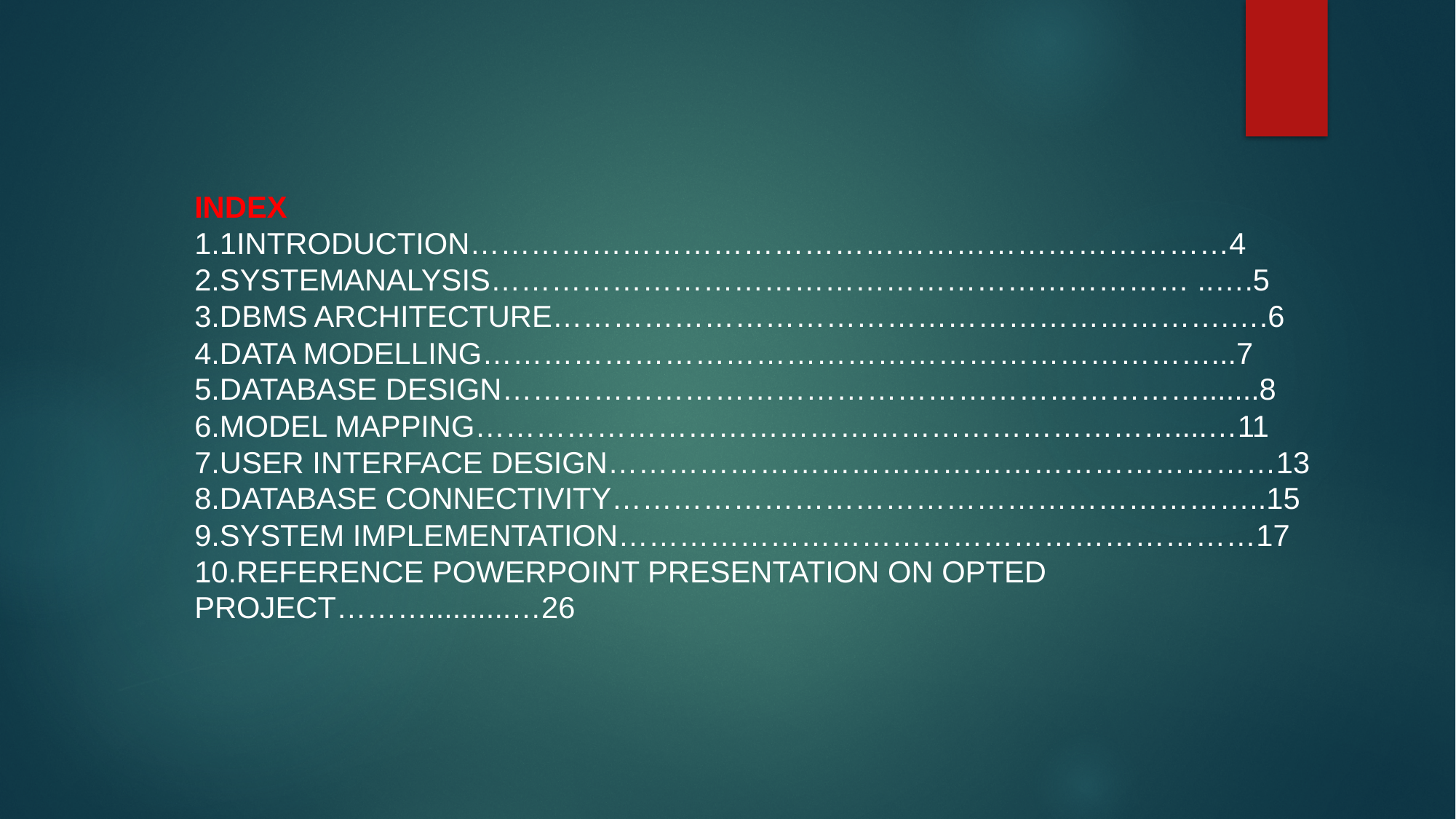

INDEX
1.1INTRODUCTION…………………………………………………………………4
2.SYSTEMANALYSIS…………………………………………………………… ..….5
3.DBMS ARCHITECTURE………………………………………………………….….6
4.DATA MODELLING………………………………………………………………...7
5.DATABASE DESIGN…………………………………………………………….......8
6.MODEL MAPPING……………………………………………………………....…11
7.USER INTERFACE DESIGN…………………………………………………………13
8.DATABASE CONNECTIVITY………………………………………………………..15
9.SYSTEM IMPLEMENTATION………………………………………………………17
10.REFERENCE POWERPOINT PRESENTATION ON OPTED PROJECT………..........…26